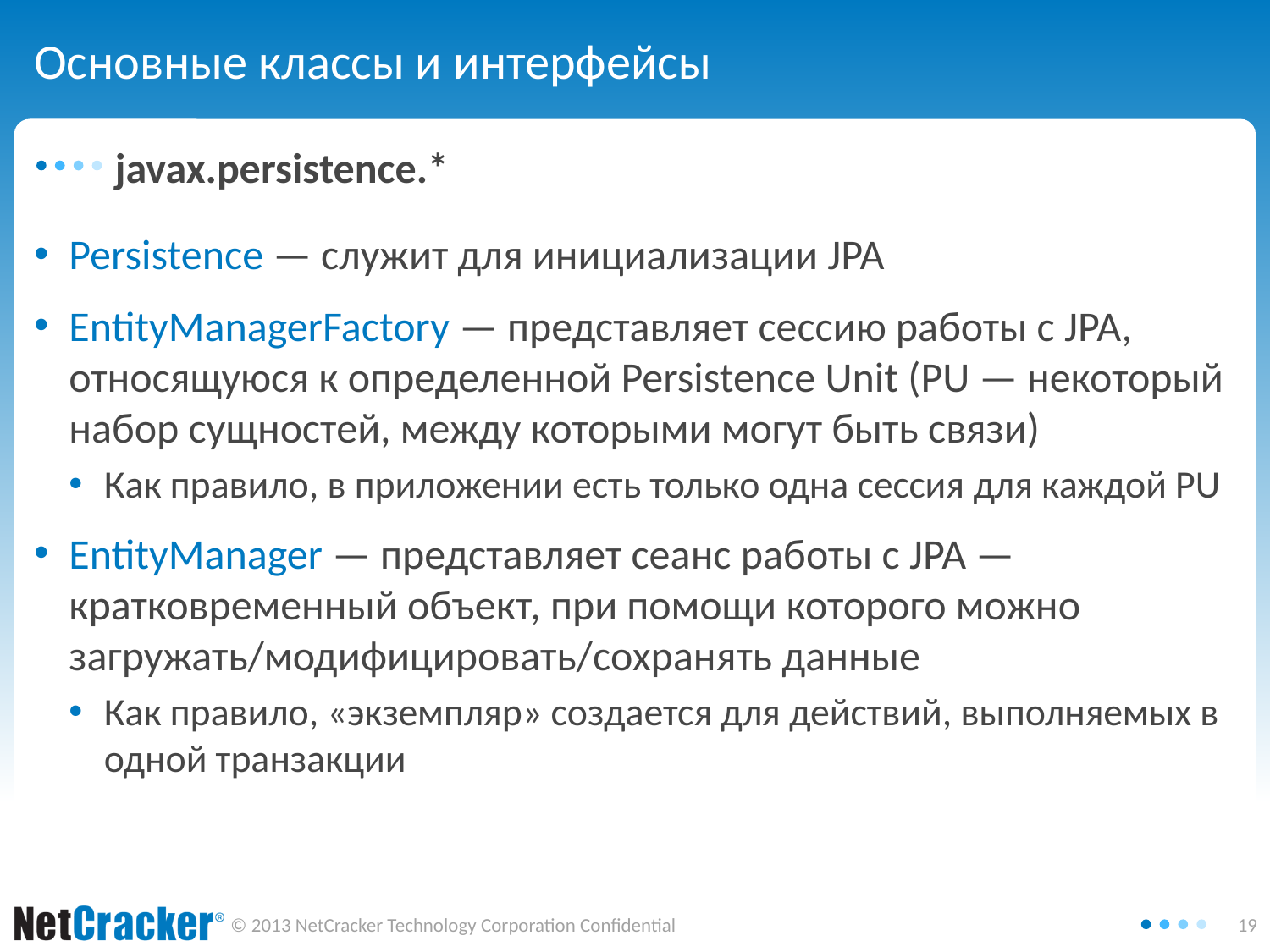

# Основные классы и интерфейсы
javax.persistence.*
Persistence — служит для инициализации JPA
EntityManagerFactory — представляет сессию работы с JPA, относящуюся к определенной Persistence Unit (PU — некоторый набор сущностей, между которыми могут быть связи)
Как правило, в приложении есть только одна сессия для каждой PU
EntityManager — представляет сеанс работы с JPA — кратковременный объект, при помощи которого можно загружать/модифицировать/сохранять данные
Как правило, «экземпляр» создается для действий, выполняемых в одной транзакции